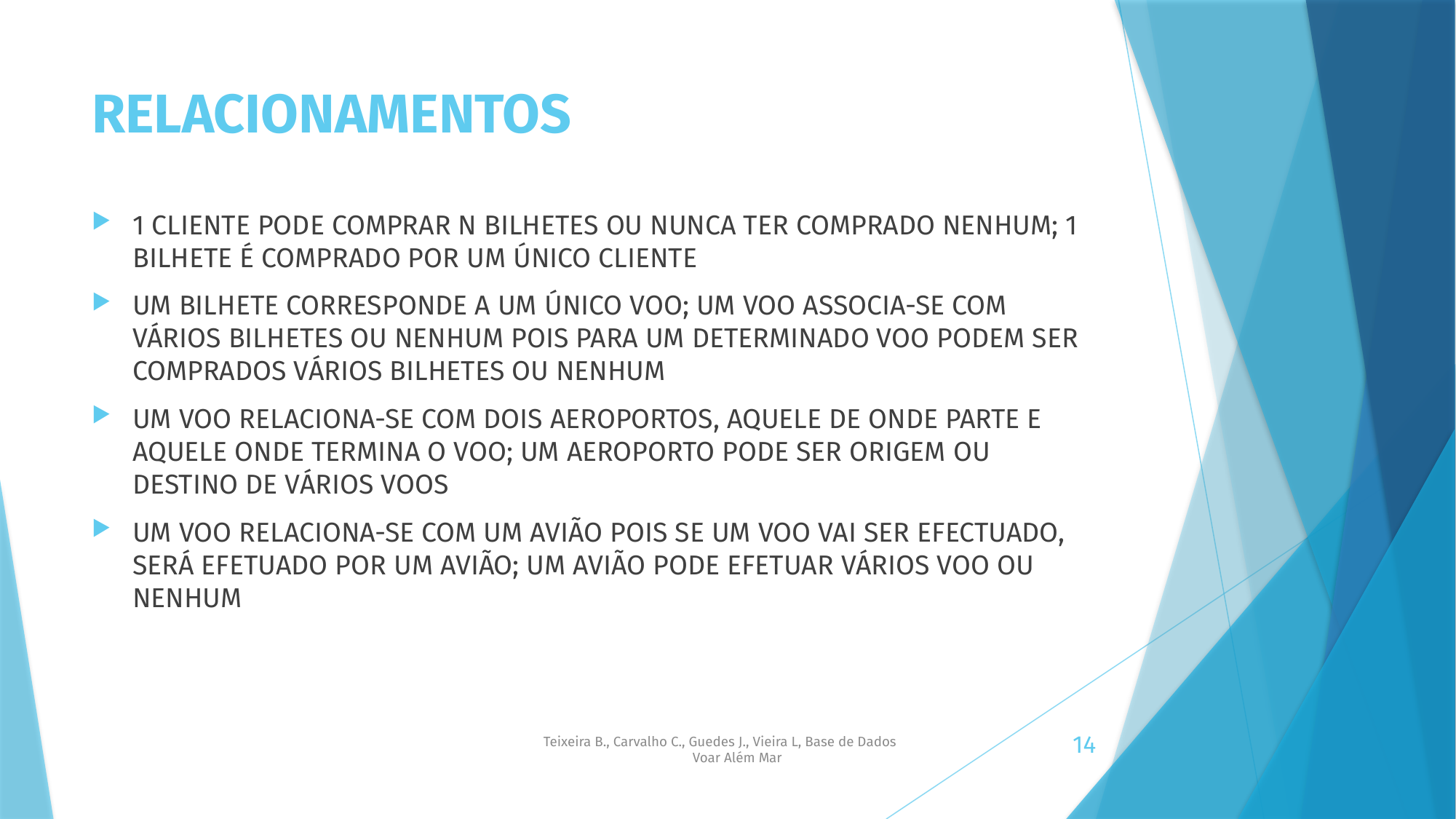

# RELACIONAMENTOS
1 CLIENTE PODE COMPRAR N BILHETES OU NUNCA TER COMPRADO NENHUM; 1 BILHETE É COMPRADO POR UM ÚNICO CLIENTE
UM BILHETE CORRESPONDE A UM ÚNICO VOO; UM VOO ASSOCIA-SE COM VÁRIOS BILHETES OU NENHUM POIS PARA UM DETERMINADO VOO PODEM SER COMPRADOS VÁRIOS BILHETES OU NENHUM
UM VOO RELACIONA-SE COM DOIS AEROPORTOS, AQUELE DE ONDE PARTE E AQUELE ONDE TERMINA O VOO; UM AEROPORTO PODE SER ORIGEM OU DESTINO DE VÁRIOS VOOS
UM VOO RELACIONA-SE COM UM AVIÃO POIS SE UM VOO VAI SER EFECTUADO, SERÁ EFETUADO POR UM AVIÃO; UM AVIÃO PODE EFETUAR VÁRIOS VOO OU NENHUM

14
              Teixeira B., Carvalho C., Guedes J., Vieira L, Base de Dados
                                                       Voar Além Mar